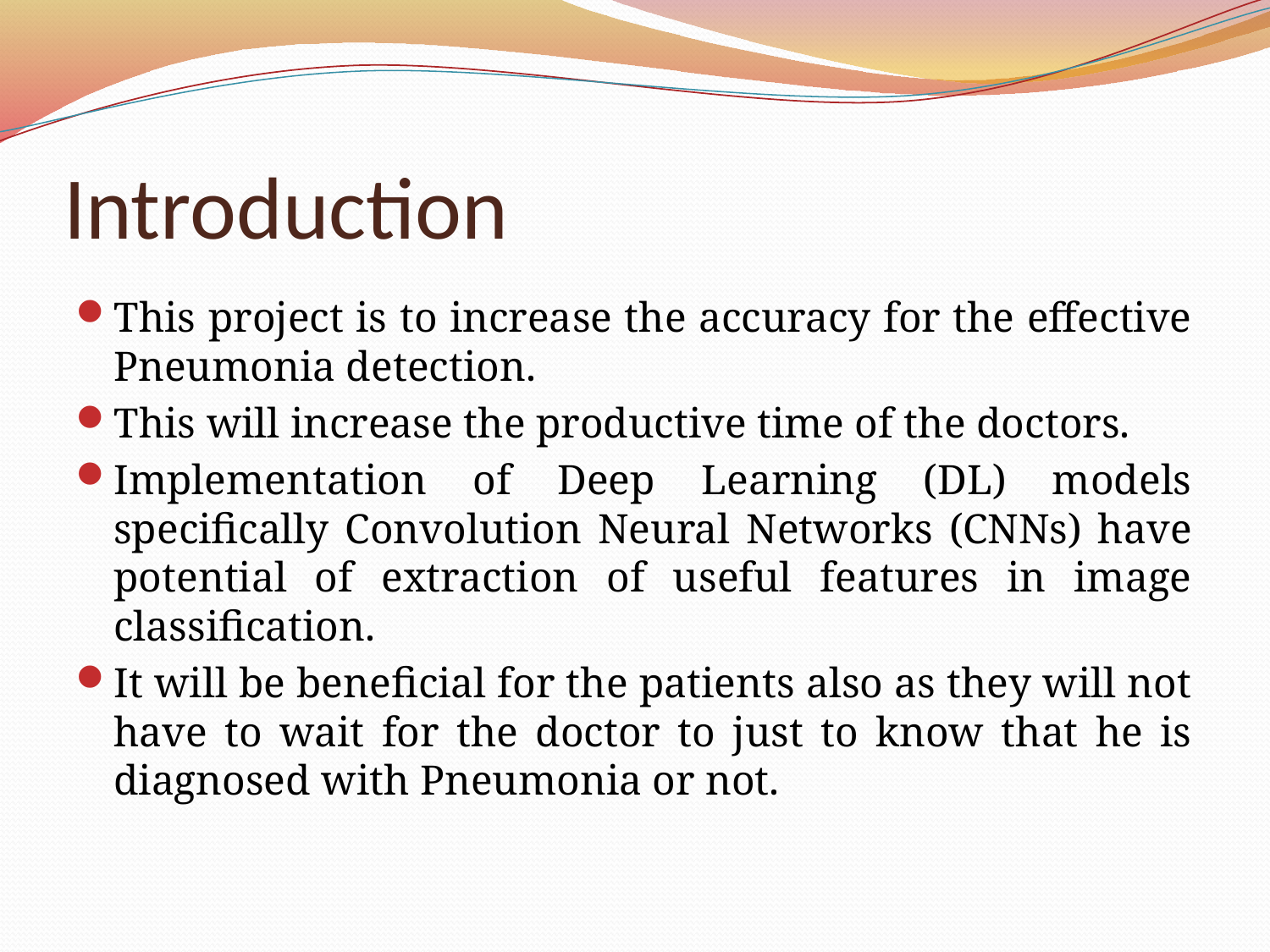

# Introduction
This project is to increase the accuracy for the effective Pneumonia detection.
This will increase the productive time of the doctors.
Implementation of Deep Learning (DL) models specifically Convolution Neural Networks (CNNs) have potential of extraction of useful features in image classification.
It will be beneficial for the patients also as they will not have to wait for the doctor to just to know that he is diagnosed with Pneumonia or not.